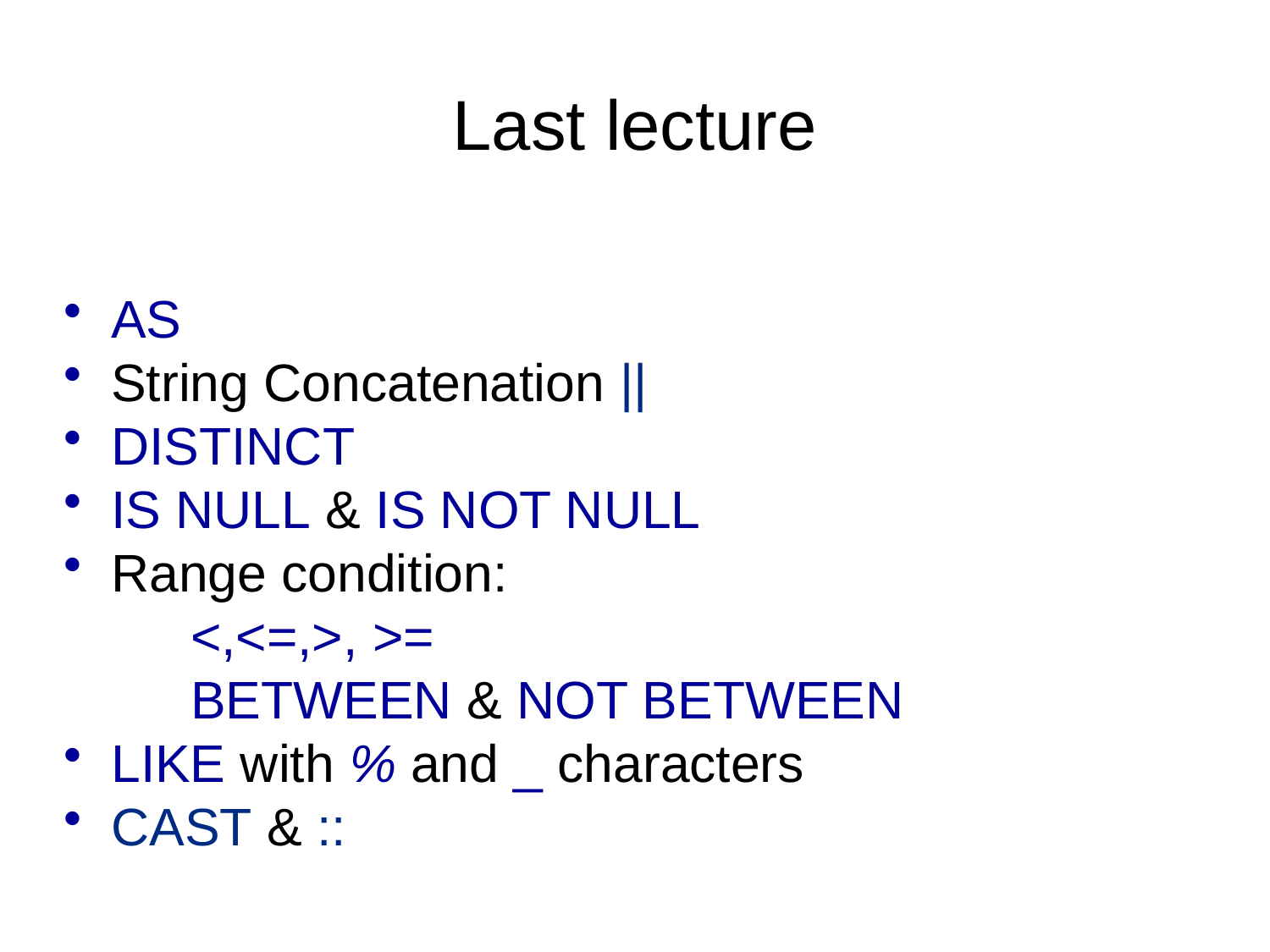

Last lecture

AS
String Concatenation ||
DISTINCT
IS NULL & IS NOT NULL
Range condition:
	<,<=,>, >=
	BETWEEN & NOT BETWEEN
LIKE with % and _ characters
CAST & ::